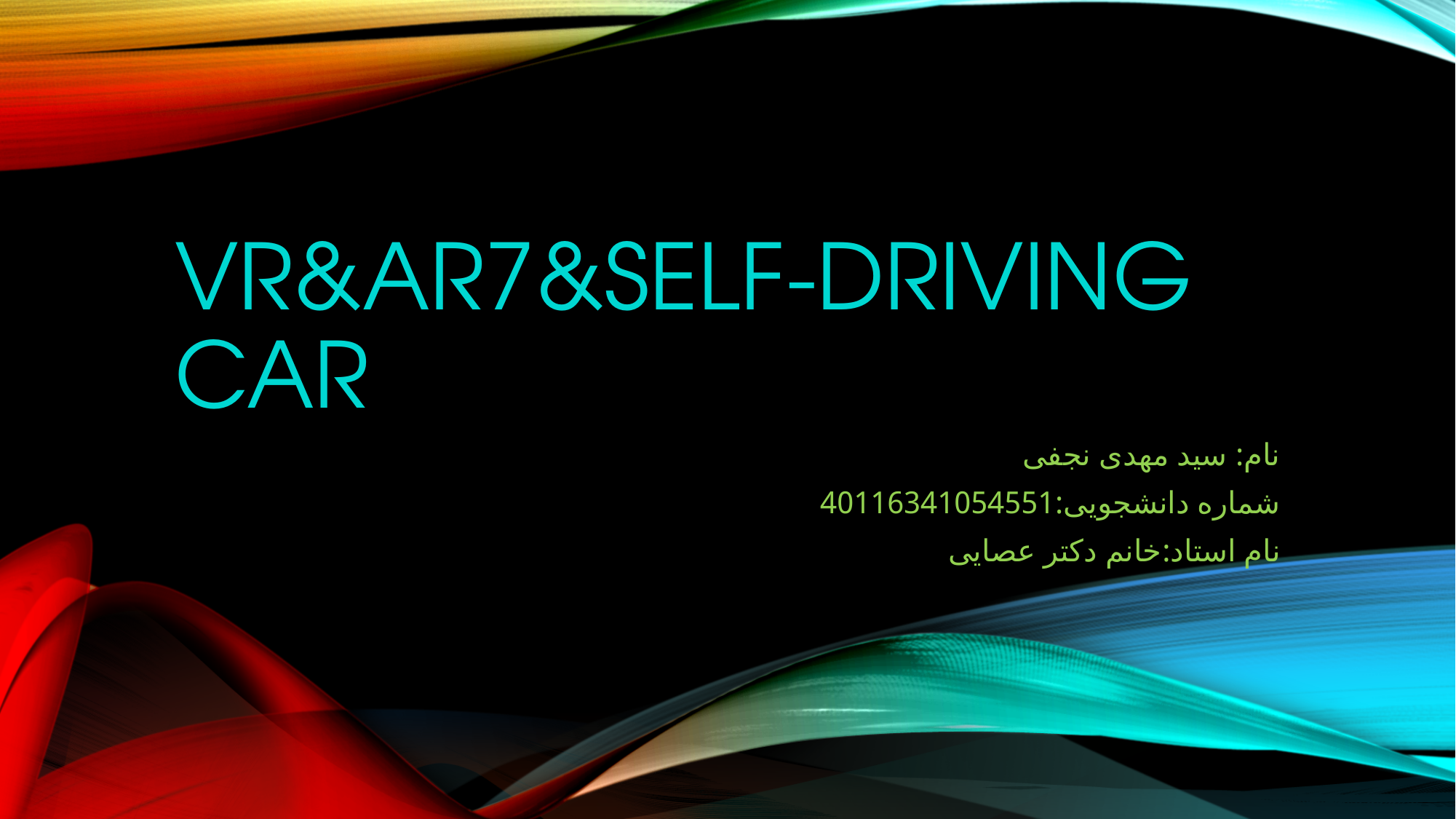

# Vr&ar7&self-driving car
نام: سید مهدی نجفی
شماره دانشجویی:40116341054551
نام استاد:خانم دکتر عصایی